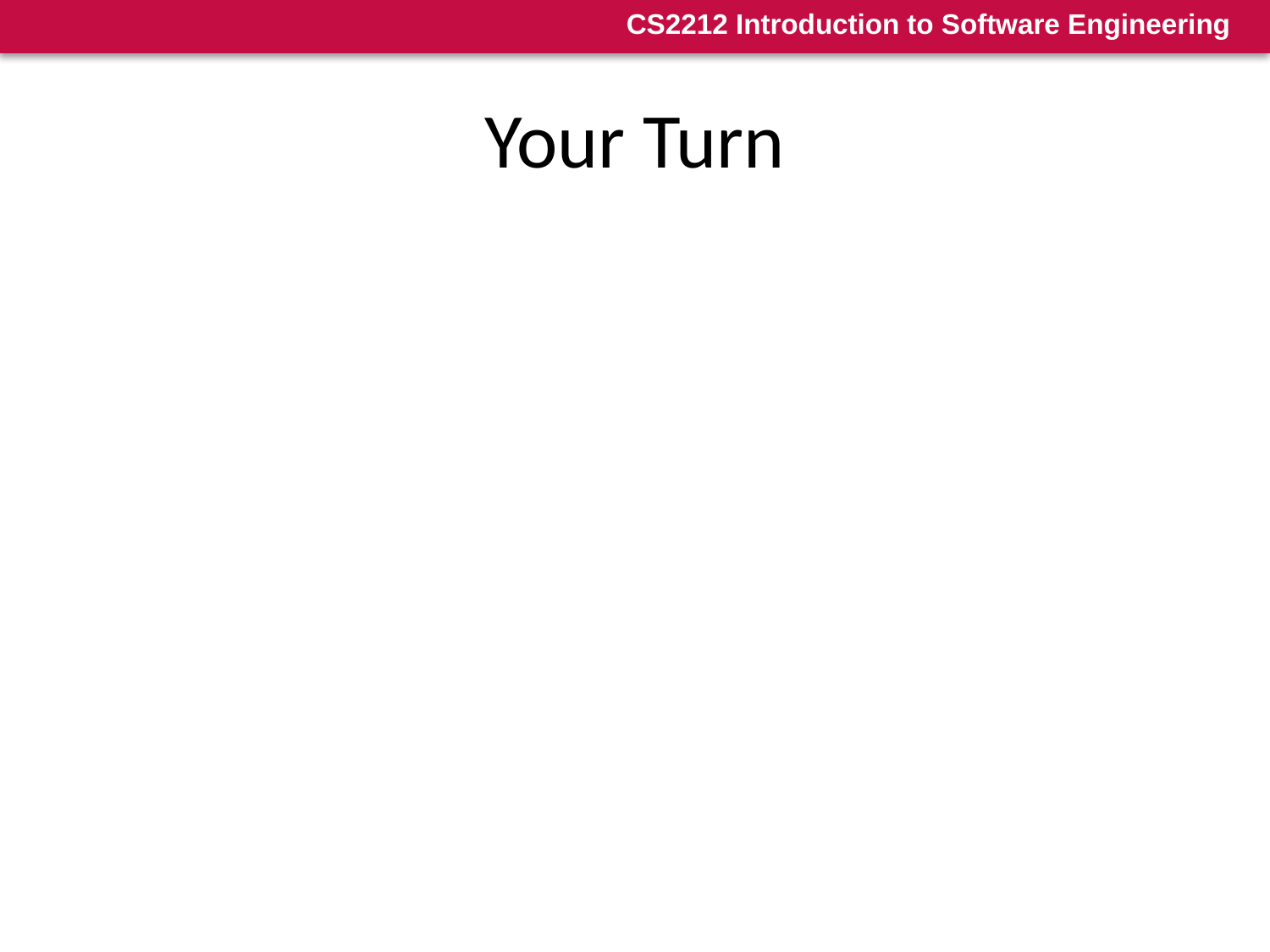

16
# Your Turn
Why do we need models to develop software systems. What are these models used for?

What is integration phase in the software life cycle?

Why the maintenance phase is the most costly phase among all the software life-cycle phases?

Read the content of the following sites:
https://en.wikipedia.org/wiki/Systems_development_life_cycle
https://ncube.com/blog/software-development-life-cycle-guide
https://www.sumologic.com/glossary/software-deployment/